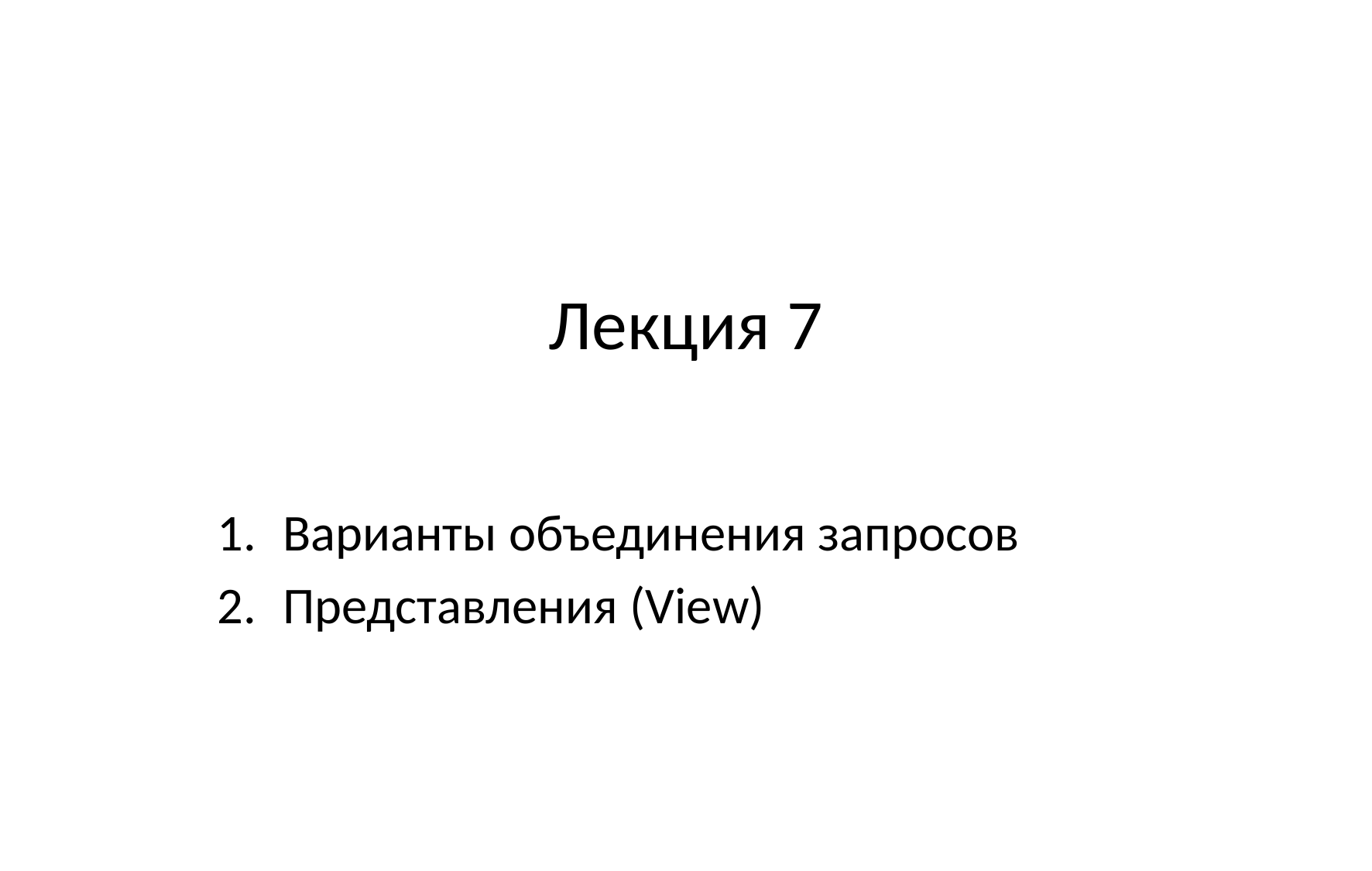

# Лекция 7
Варианты объединения запросов
Представления (View)